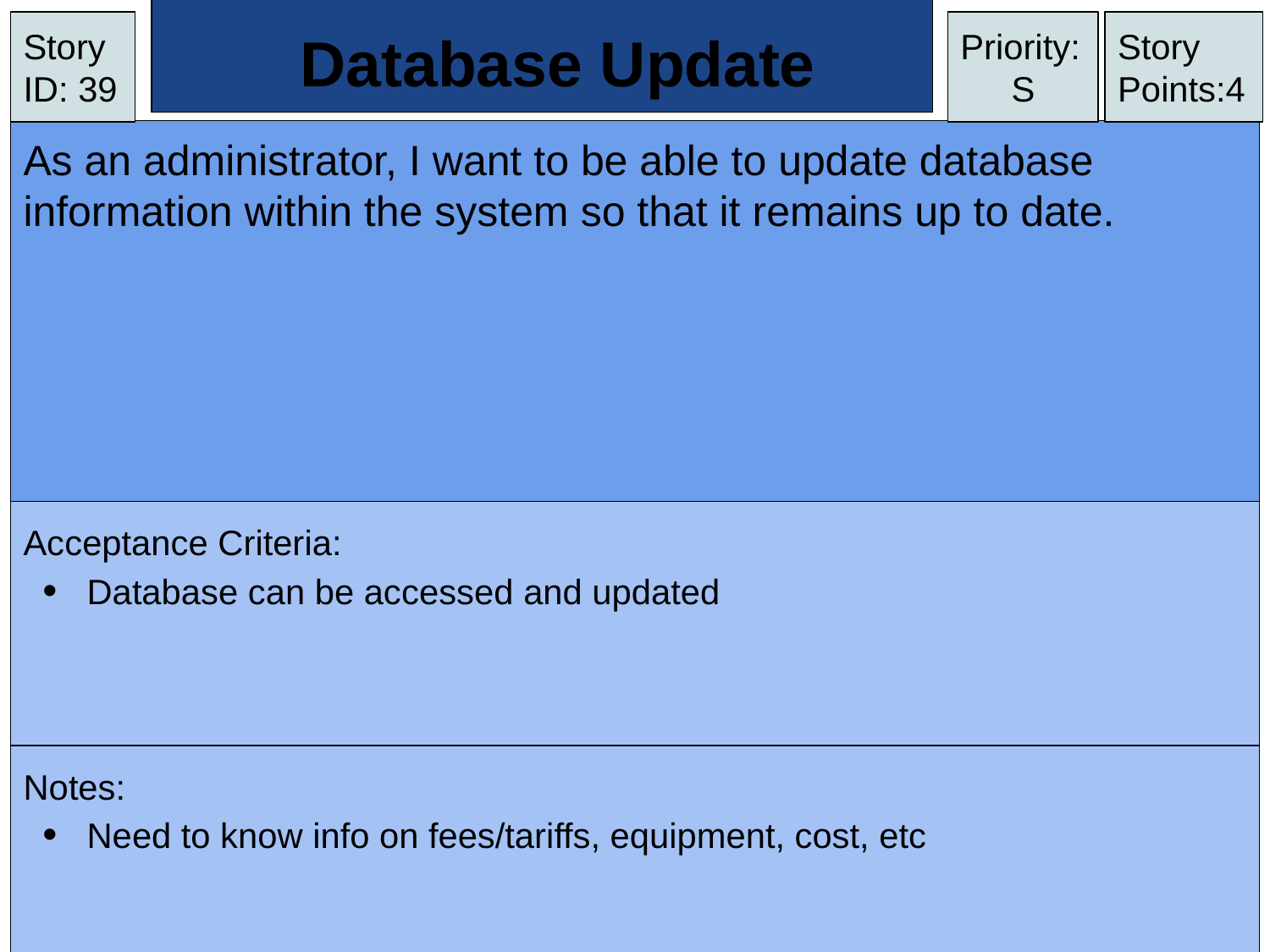

# Database Update
Story ID: 39
Priority:
S
Story Points:4

As an administrator, I want to be able to update database information within the system so that it remains up to date.

Acceptance Criteria:
Database can be accessed and updated

Notes:
Need to know info on fees/tariffs, equipment, cost, etc